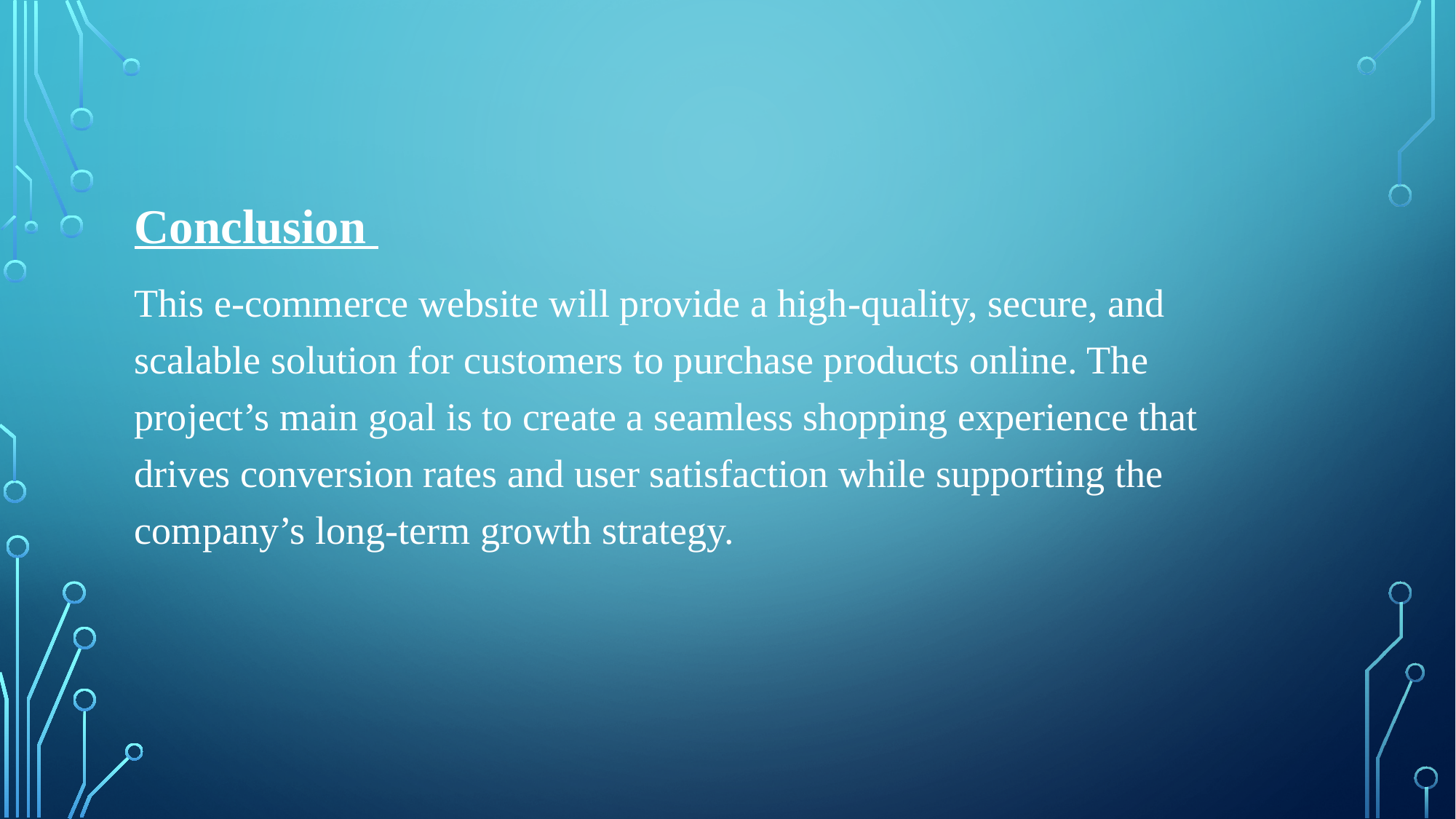

Conclusion
This e-commerce website will provide a high-quality, secure, and scalable solution for customers to purchase products online. The project’s main goal is to create a seamless shopping experience that drives conversion rates and user satisfaction while supporting the company’s long-term growth strategy.